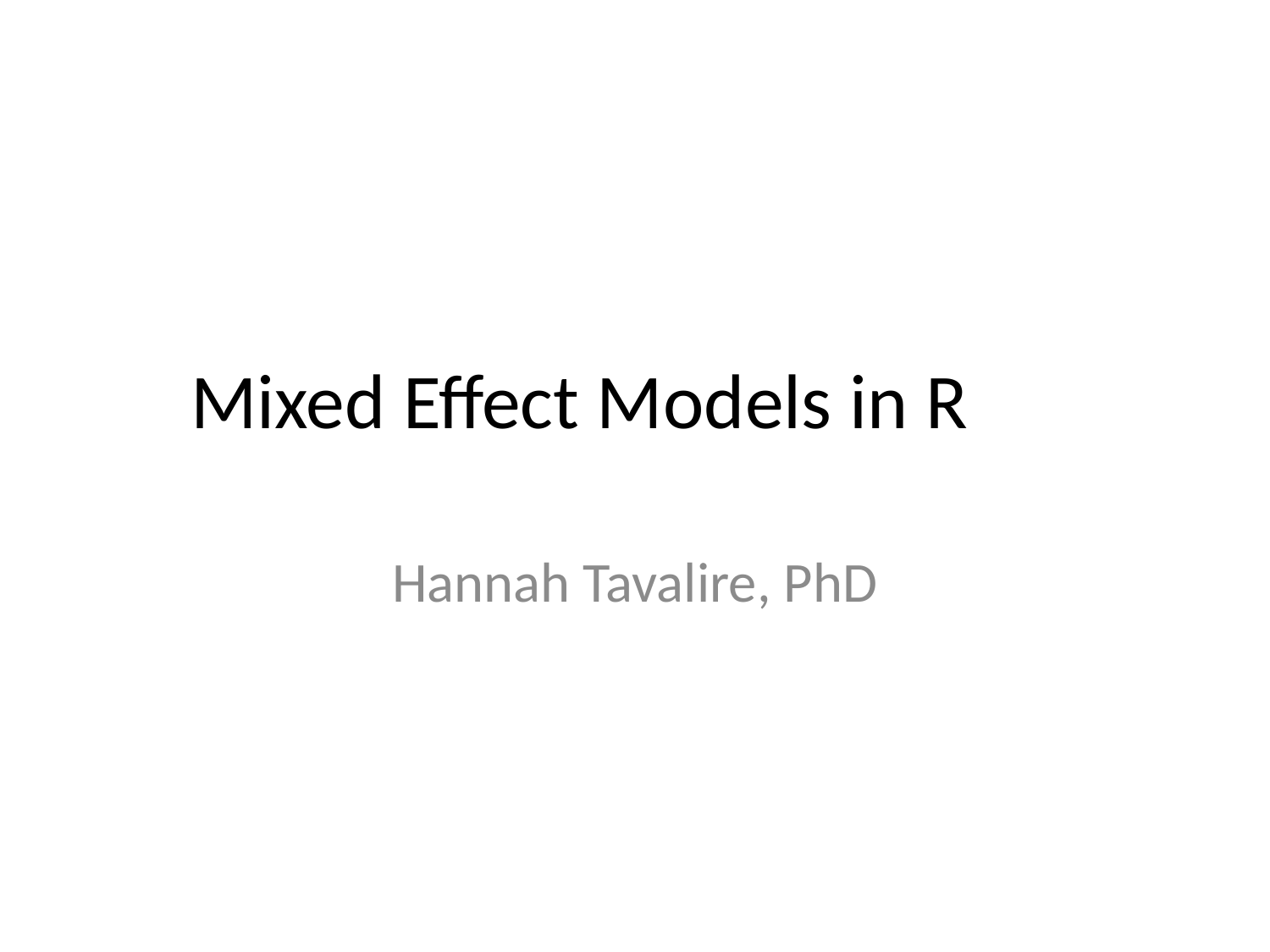

# Mixed Effect Models in R
Hannah Tavalire, PhD